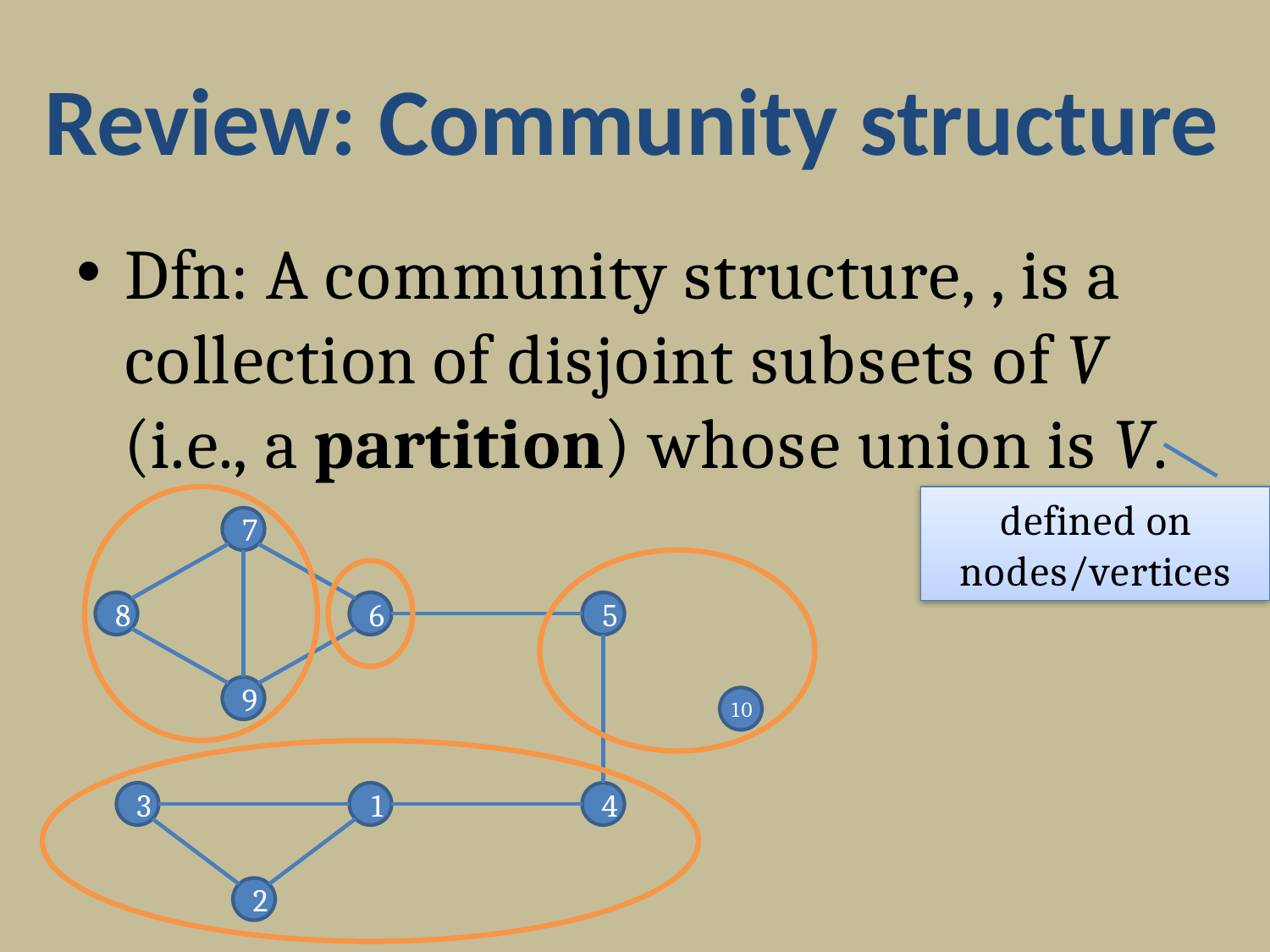

# Review: Community structure
Dfn: A community structure, , is a collection of disjoint subsets of V (i.e., a partition) whose union is V.
defined on nodes/vertices

7

8
6
5
9
10

3
1
4
2